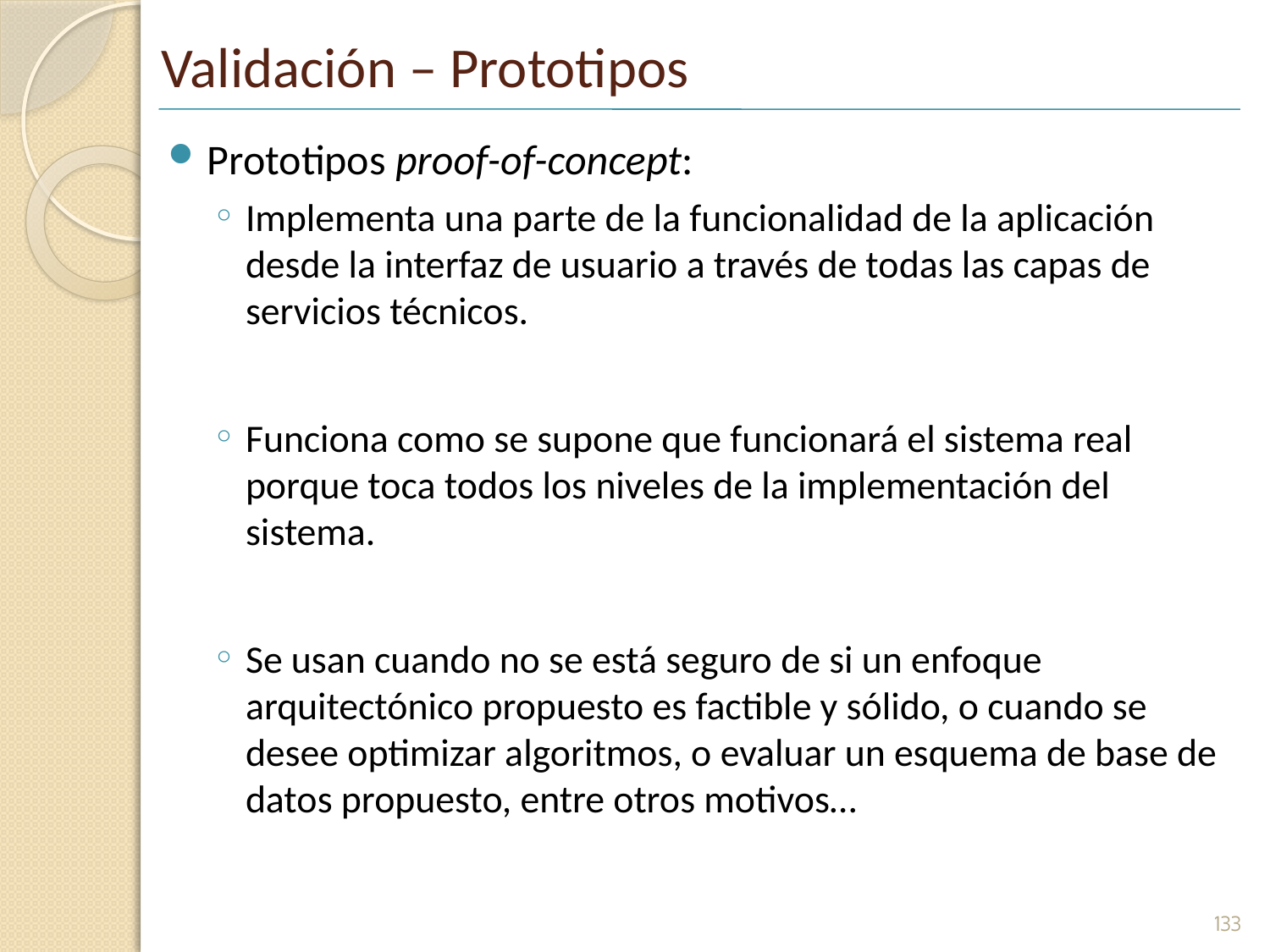

# Validación – Prototipos
Prototipos proof-of-concept:
Implementa una parte de la funcionalidad de la aplicación desde la interfaz de usuario a través de todas las capas de servicios técnicos.

Funciona como se supone que funcionará el sistema real porque toca todos los niveles de la implementación del sistema.

Se usan cuando no se está seguro de si un enfoque arquitectónico propuesto es factible y sólido, o cuando se desee optimizar algoritmos, o evaluar un esquema de base de datos propuesto, entre otros motivos…
133